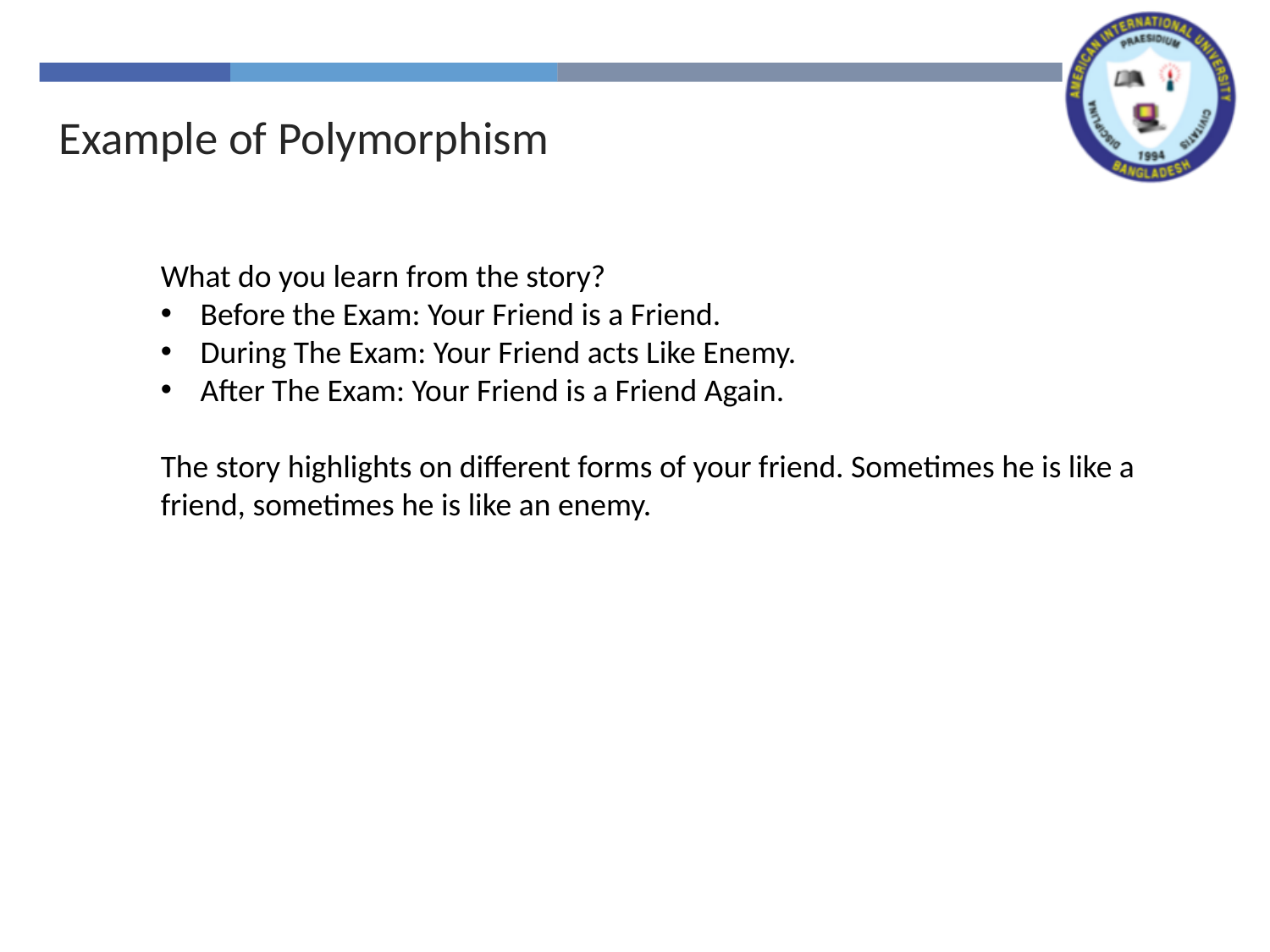

Example of Polymorphism

What do you learn from the story?
Before the Exam: Your Friend is a Friend.
During The Exam: Your Friend acts Like Enemy.
After The Exam: Your Friend is a Friend Again.

The story highlights on different forms of your friend. Sometimes he is like a friend, sometimes he is like an enemy.